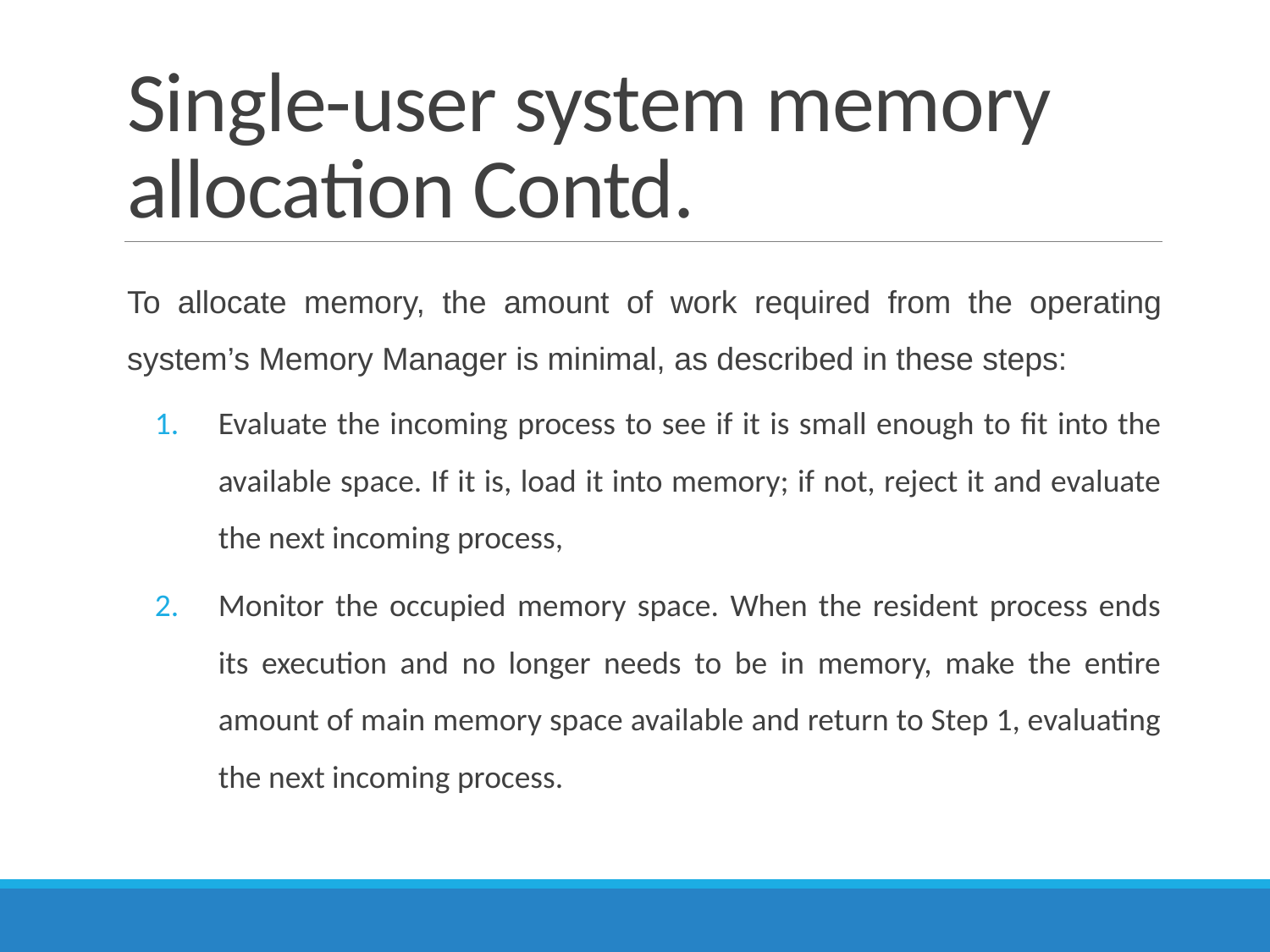

# Single-user system memory allocation Contd.
To allocate memory, the amount of work required from the operating system’s Memory Manager is minimal, as described in these steps:
Evaluate the incoming process to see if it is small enough to fit into the available space. If it is, load it into memory; if not, reject it and evaluate the next incoming process,
Monitor the occupied memory space. When the resident process ends its execution and no longer needs to be in memory, make the entire amount of main memory space available and return to Step 1, evaluating the next incoming process.